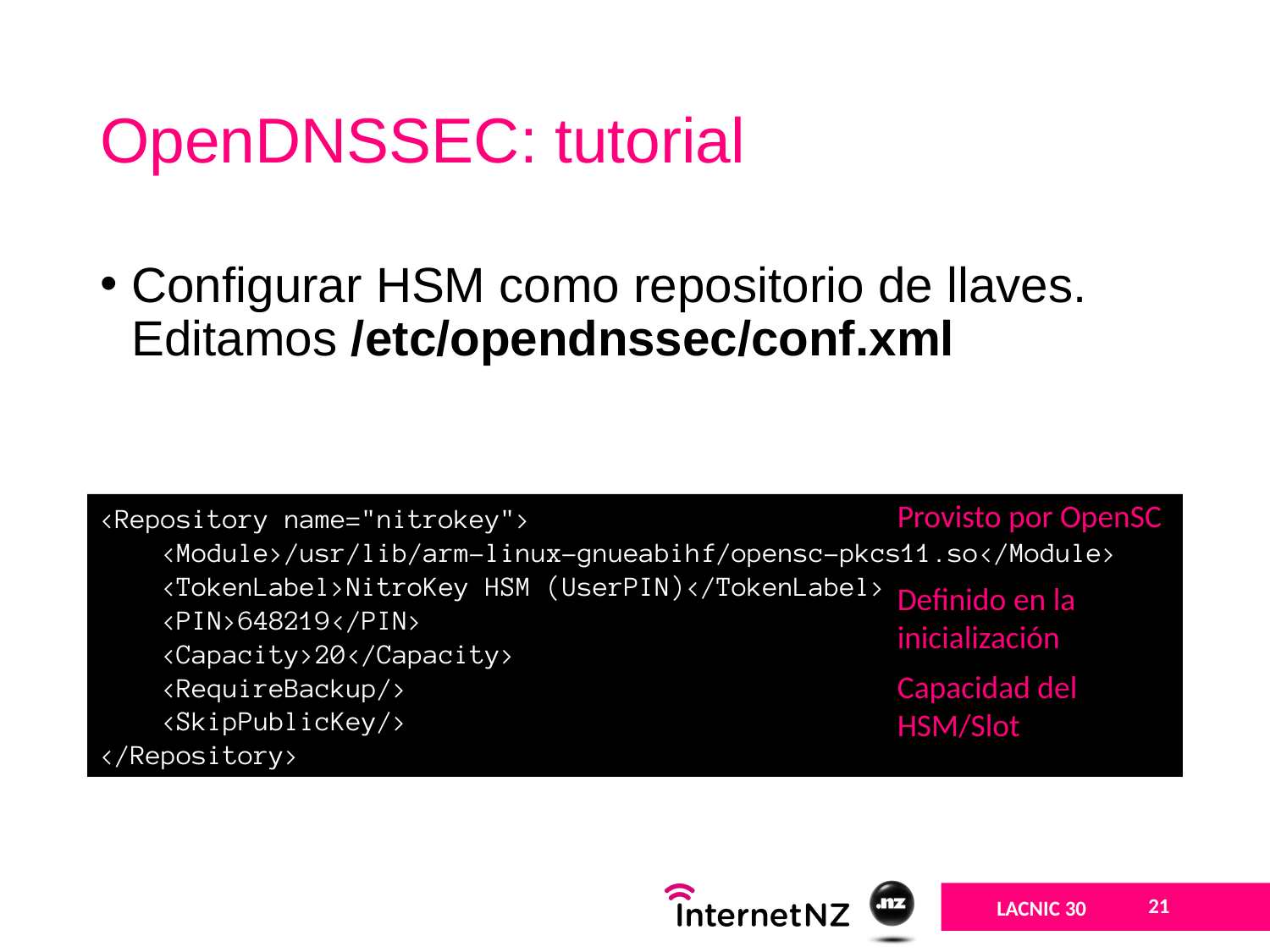

# OpenDNSSEC: tutorial
Configurar HSM como repositorio de llaves. Editamos /etc/opendnssec/conf.xml
Provisto por OpenSC
<Repository name="nitrokey">
    <Module>/usr/lib/arm-linux-gnueabihf/opensc-pkcs11.so</Module>
    <TokenLabel>NitroKey HSM (UserPIN)</TokenLabel>
    <PIN>648219</PIN>
    <Capacity>20</Capacity>
    <RequireBackup/>
    <SkipPublicKey/>
</Repository>
Definido en la inicialización
Capacidad del HSM/Slot
21
LACNIC 30